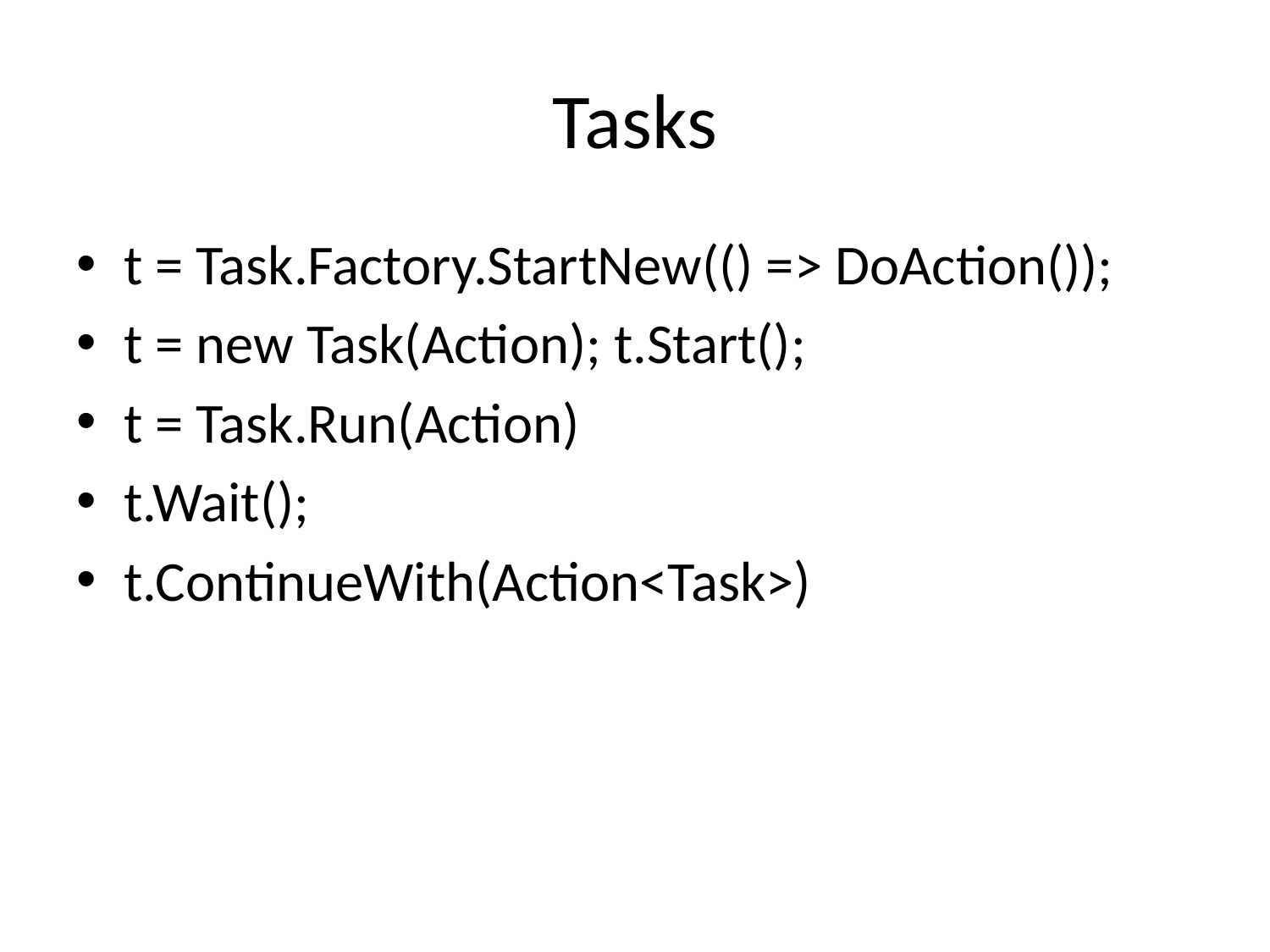

# Tasks
t = Task.Factory.StartNew(() => DoAction());
t = new Task(Action); t.Start();
t = Task.Run(Action)
t.Wait();
t.ContinueWith(Action<Task>)